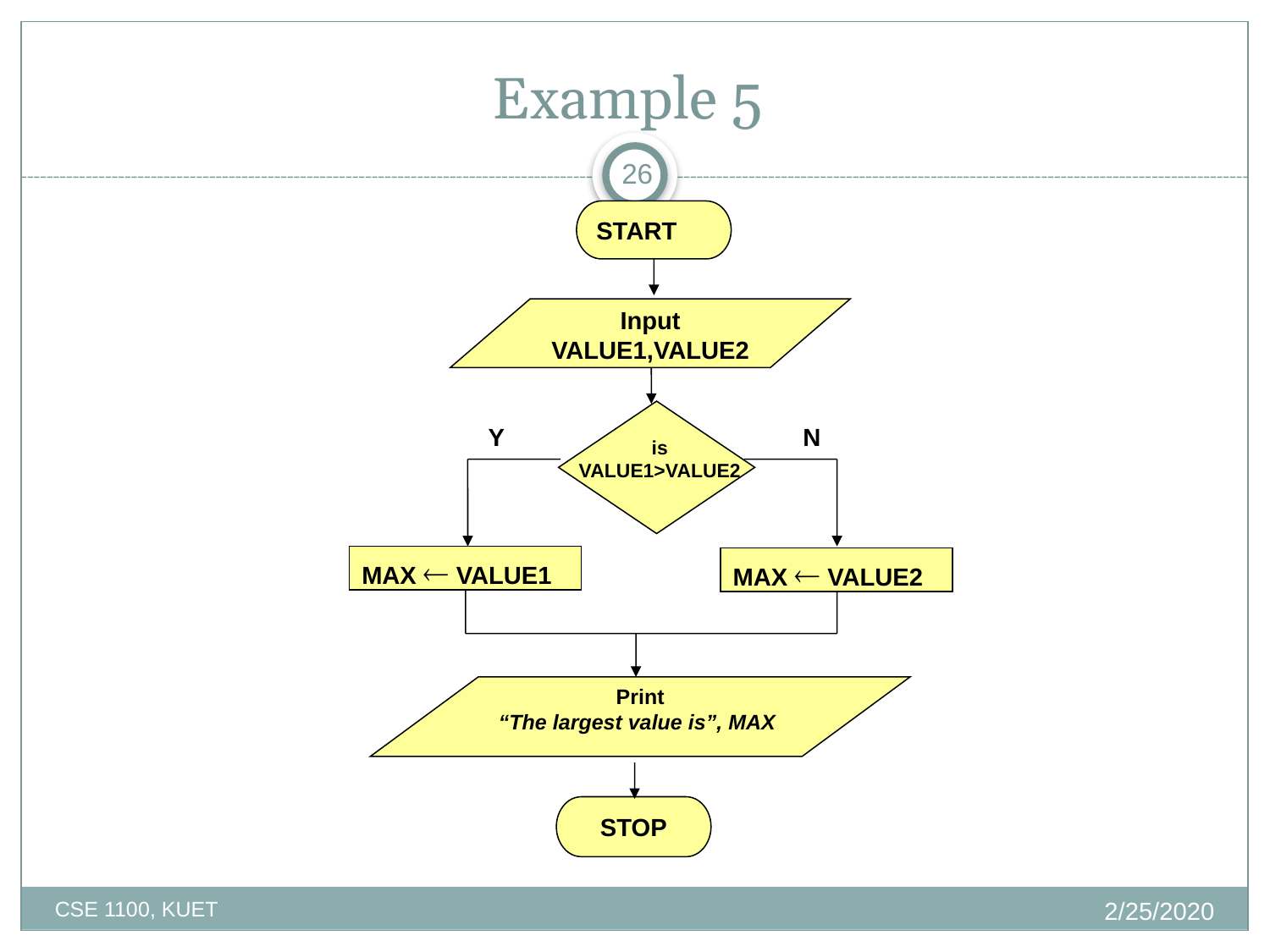

Example 5
26
START

Input
VALUE1,VALUE2

Y
N
is
VALUE1>VALUE2

MAX ← VALUE1

MAX ← VALUE2

STOP
Print
“The largest value is”, MAX
2/25/2020
CSE 1100, KUET